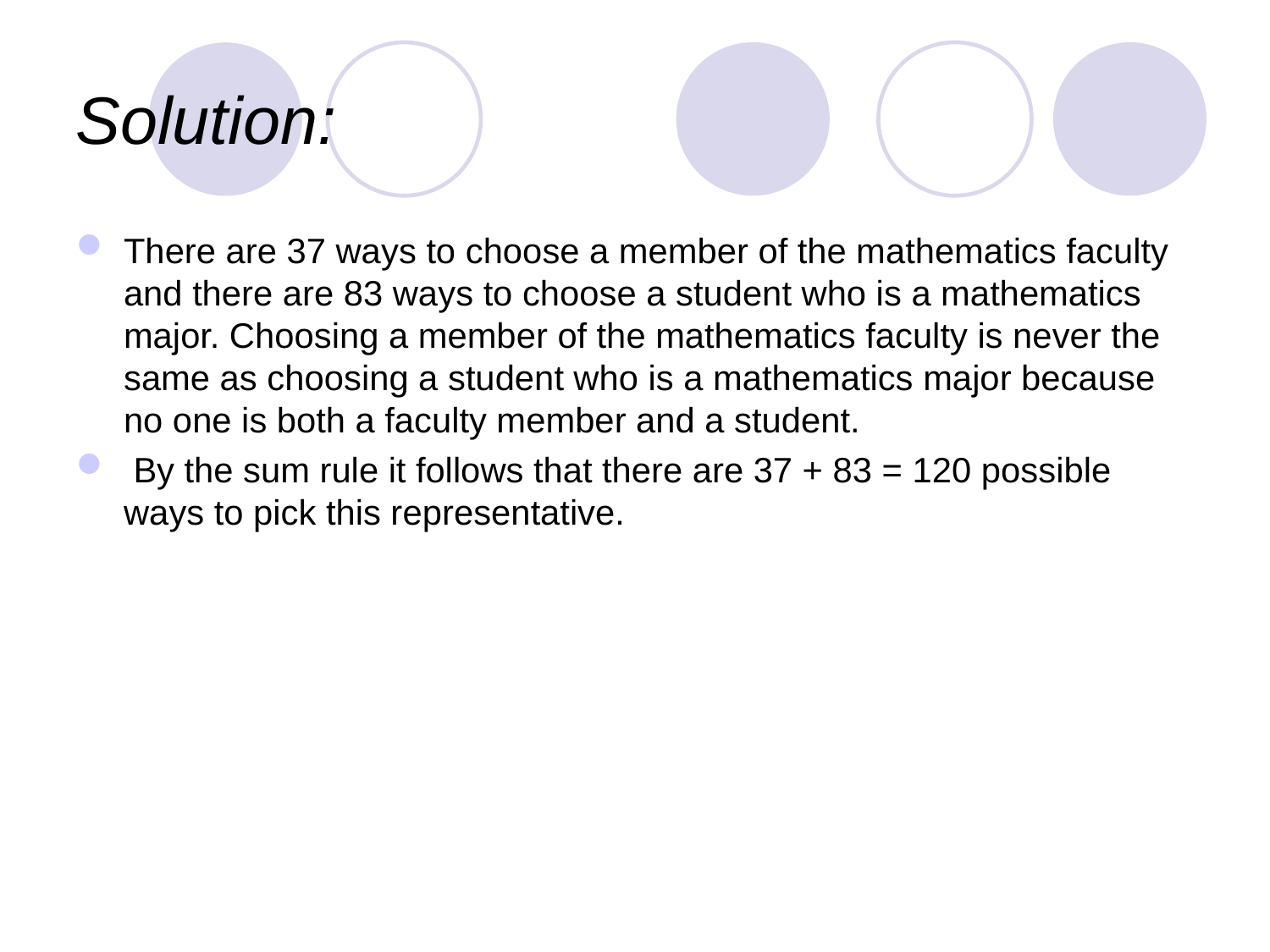

# Solution:
There are 37 ways to choose a member of the mathematics faculty and there are 83 ways to choose a student who is a mathematics major. Choosing a member of the mathematics faculty is never the same as choosing a student who is a mathematics major because no one is both a faculty member and a student.
 By the sum rule it follows that there are 37 + 83 = 120 possible ways to pick this representative.